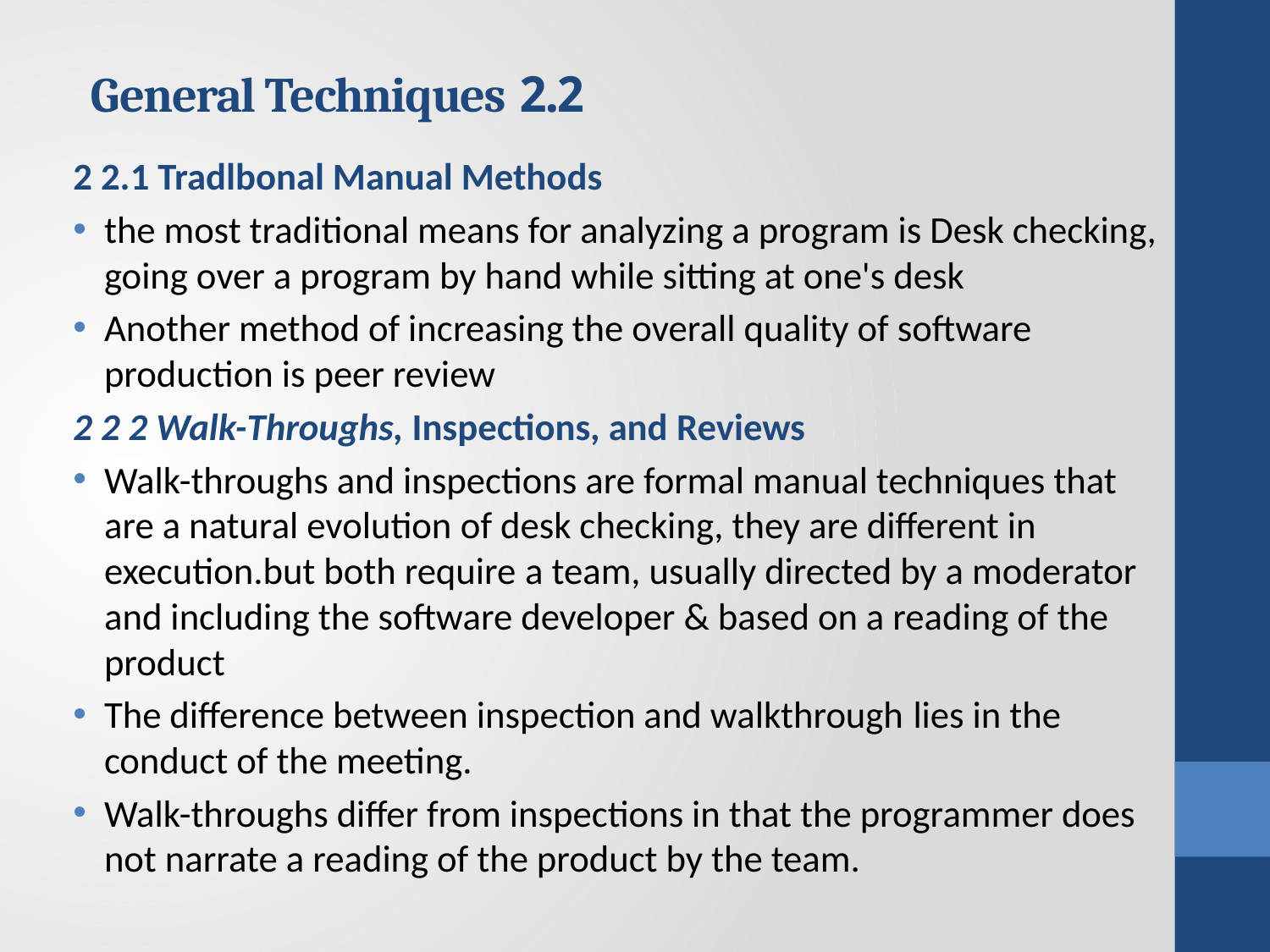

# 2.2 General Techniques
2 2.1 Tradlbonal Manual Methods
the most traditional means for analyzing a program is Desk checking, going over a program by hand while sitting at one's desk
Another method of increasing the overall quality of software production is peer review
2 2 2 Walk-Throughs, Inspections, and Reviews
Walk-throughs and inspections are formal manual techniques that are a natural evolution of desk checking, they are different in execution.but both require a team, usually directed by a moderator and including the software developer & based on a reading of the product
The difference between inspection and walkthrough lies in the conduct of the meeting.
Walk-throughs differ from inspections in that the programmer does not narrate a reading of the product by the team.